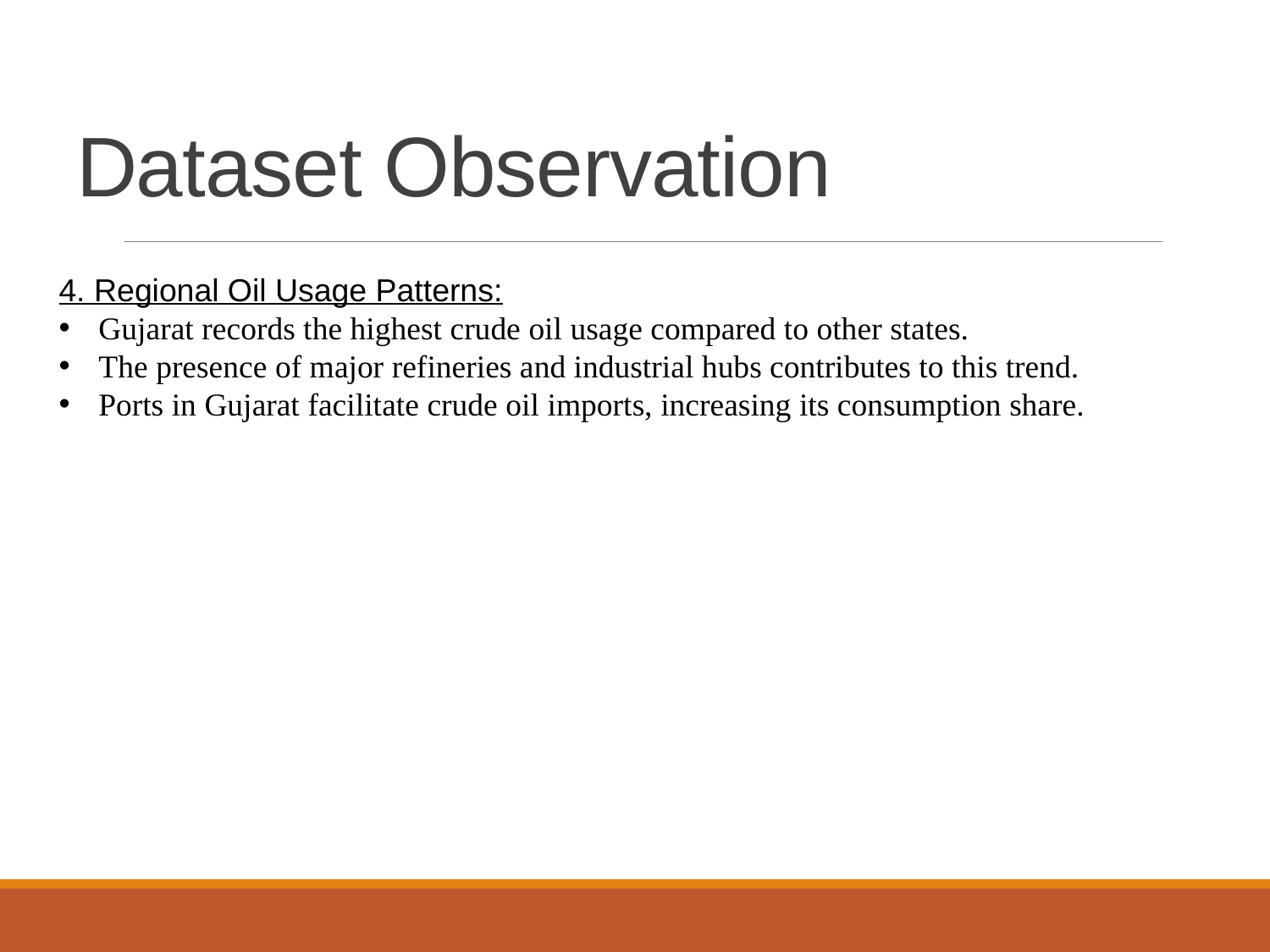

# Dataset Observation
4. Regional Oil Usage Patterns:
Gujarat records the highest crude oil usage compared to other states.
The presence of major refineries and industrial hubs contributes to this trend.
Ports in Gujarat facilitate crude oil imports, increasing its consumption share.